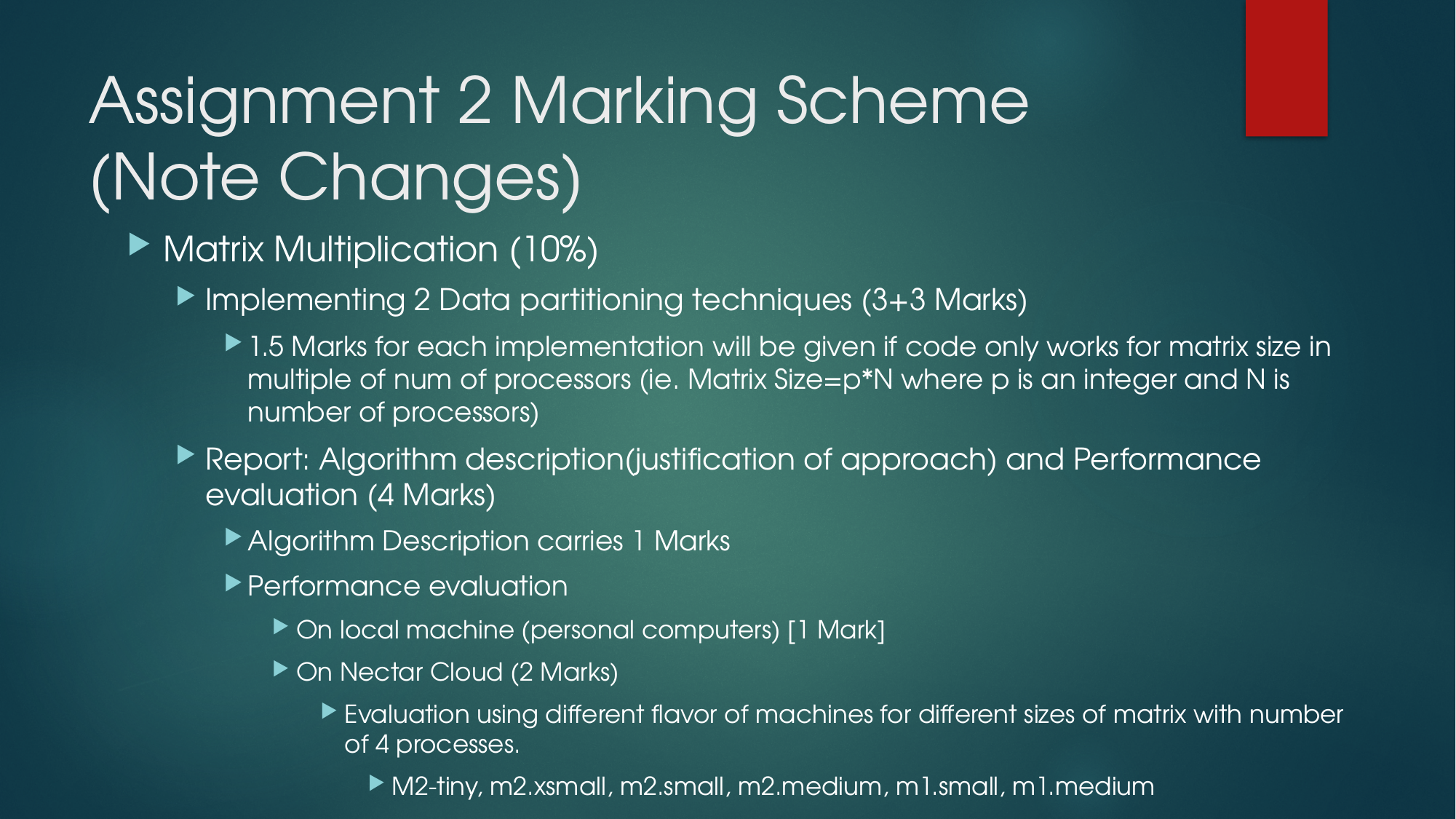

# Assignment 2 Marking Scheme (Note Changes)
Matrix Multiplication (10%)
Implementing 2 Data partitioning techniques (3+3 Marks)
1.5 Marks for each implementation will be given if code only works for matrix size in multiple of num of processors (ie. Matrix Size=p*N where p is an integer and N is number of processors)
Report: Algorithm description(justification of approach) and Performance evaluation (4 Marks)
Algorithm Description carries 1 Marks
Performance evaluation
On local machine (personal computers) [1 Mark]
On Nectar Cloud (2 Marks)
Evaluation using different flavor of machines for different sizes of matrix with number of 4 processes.
M2-tiny, m2.xsmall, m2.small, m2.medium, m1.small, m1.medium